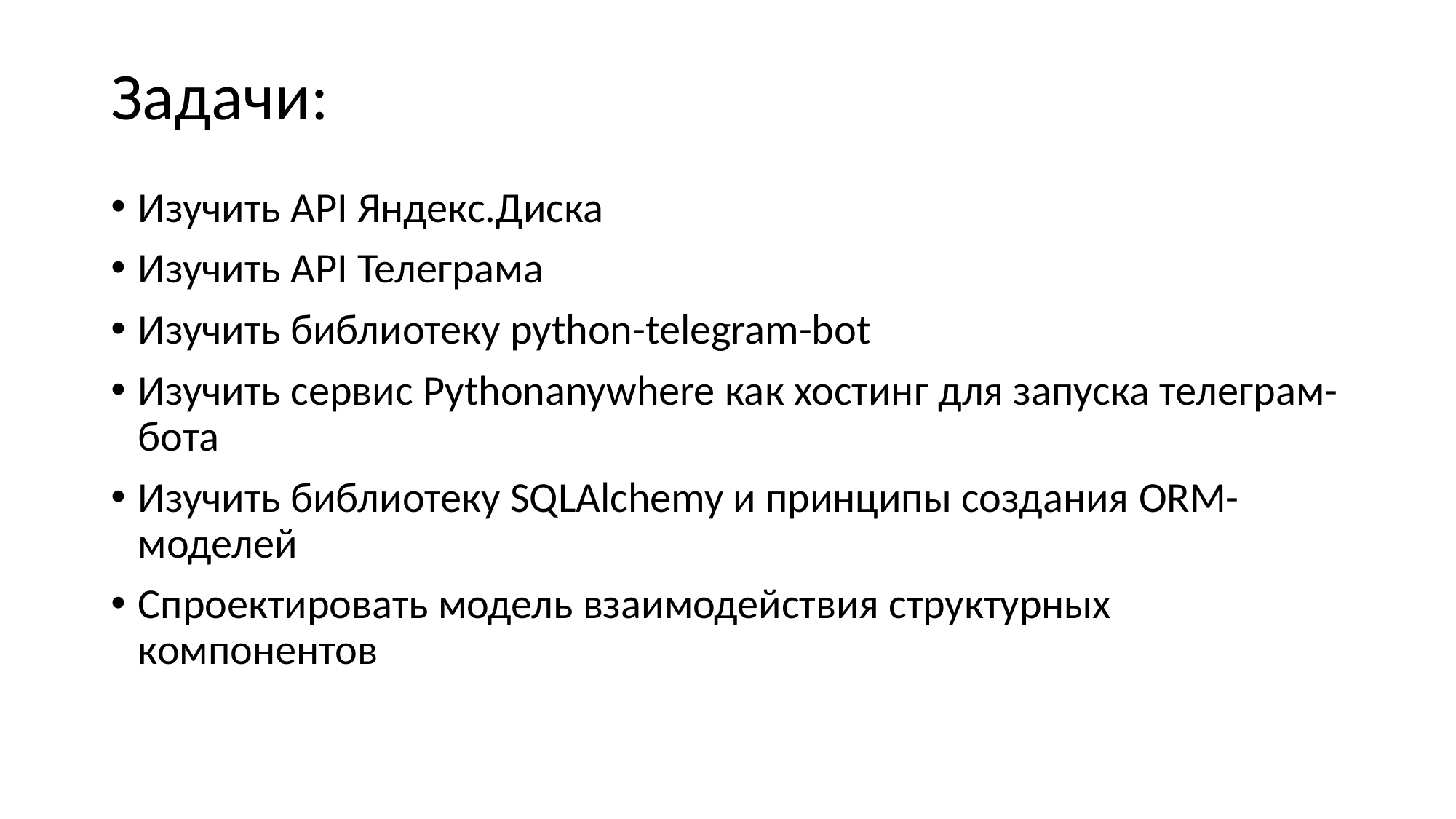

# Задачи:
Изучить API Яндекс.Диска
Изучить API Телеграма
Изучить библиотеку python-telegram-bot
Изучить сервис Pythonanywhere как хостинг для запуска телеграм-бота
Изучить библиотеку SQLAlchemy и принципы создания ORM-моделей
Спроектировать модель взаимодействия структурных компонентов